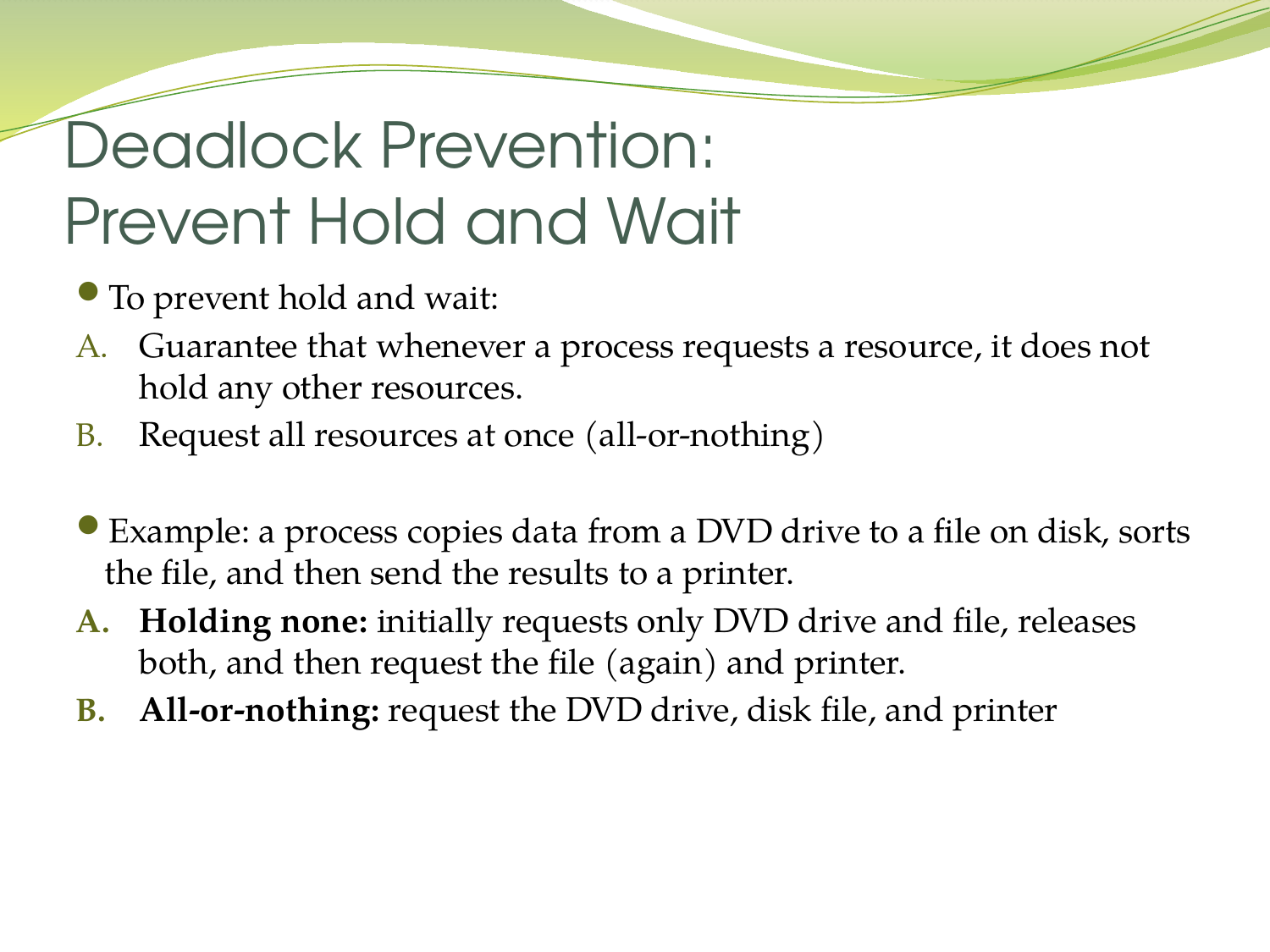

# Deadlock Prevention: Prevent Hold and Wait
To prevent hold and wait:
Guarantee that whenever a process requests a resource, it does not hold any other resources.
Request all resources at once (all-or-nothing)

Example: a process copies data from a DVD drive to a file on disk, sorts the file, and then send the results to a printer.
Holding none: initially requests only DVD drive and file, releases both, and then request the file (again) and printer.
All-or-nothing: request the DVD drive, disk file, and printer